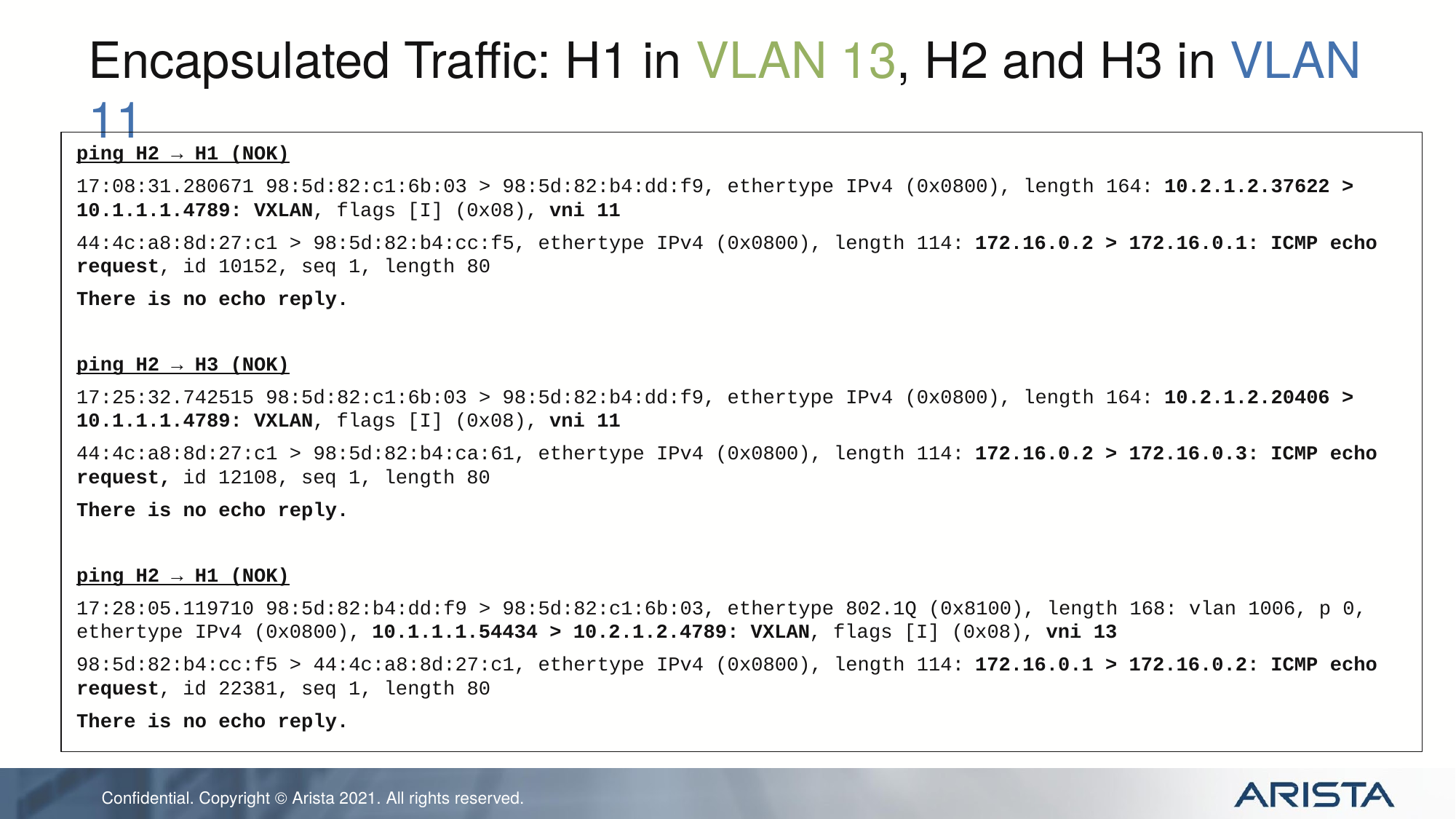

# Encapsulated Traffic: H1 in VLAN 13, H2 and H3 in VLAN 11
ping H2 → H1 (NOK)
17:08:31.280671 98:5d:82:c1:6b:03 > 98:5d:82:b4:dd:f9, ethertype IPv4 (0x0800), length 164: 10.2.1.2.37622 > 10.1.1.1.4789: VXLAN, flags [I] (0x08), vni 11
44:4c:a8:8d:27:c1 > 98:5d:82:b4:cc:f5, ethertype IPv4 (0x0800), length 114: 172.16.0.2 > 172.16.0.1: ICMP echo request, id 10152, seq 1, length 80
There is no echo reply.

ping H2 → H3 (NOK)
17:25:32.742515 98:5d:82:c1:6b:03 > 98:5d:82:b4:dd:f9, ethertype IPv4 (0x0800), length 164: 10.2.1.2.20406 > 10.1.1.1.4789: VXLAN, flags [I] (0x08), vni 11
44:4c:a8:8d:27:c1 > 98:5d:82:b4:ca:61, ethertype IPv4 (0x0800), length 114: 172.16.0.2 > 172.16.0.3: ICMP echo request, id 12108, seq 1, length 80
There is no echo reply.

ping H2 → H1 (NOK)
17:28:05.119710 98:5d:82:b4:dd:f9 > 98:5d:82:c1:6b:03, ethertype 802.1Q (0x8100), length 168: vlan 1006, p 0, ethertype IPv4 (0x0800), 10.1.1.1.54434 > 10.2.1.2.4789: VXLAN, flags [I] (0x08), vni 13
98:5d:82:b4:cc:f5 > 44:4c:a8:8d:27:c1, ethertype IPv4 (0x0800), length 114: 172.16.0.1 > 172.16.0.2: ICMP echo request, id 22381, seq 1, length 80
There is no echo reply.